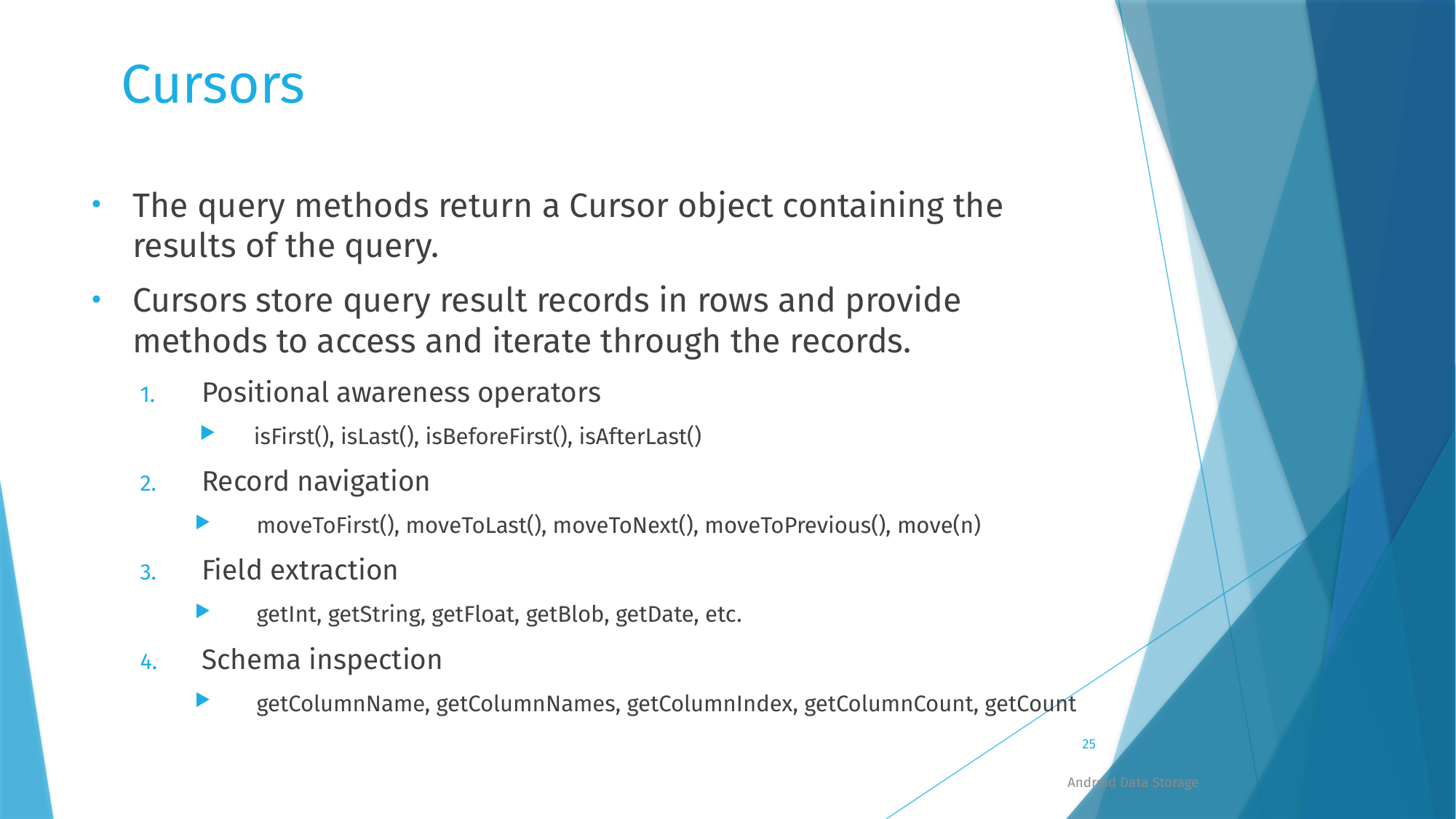

# Cursors
The query methods return a Cursor object containing the results of the query.
Cursors store query result records in rows and provide methods to access and iterate through the records.
Positional awareness operators
isFirst(), isLast(), isBeforeFirst(), isAfterLast()
Record navigation
moveToFirst(), moveToLast(), moveToNext(), moveToPrevious(), move(n)
Field extraction
getInt, getString, getFloat, getBlob, getDate, etc.
Schema inspection
getColumnName, getColumnNames, getColumnIndex, getColumnCount, getCount
25
Android Data Storage